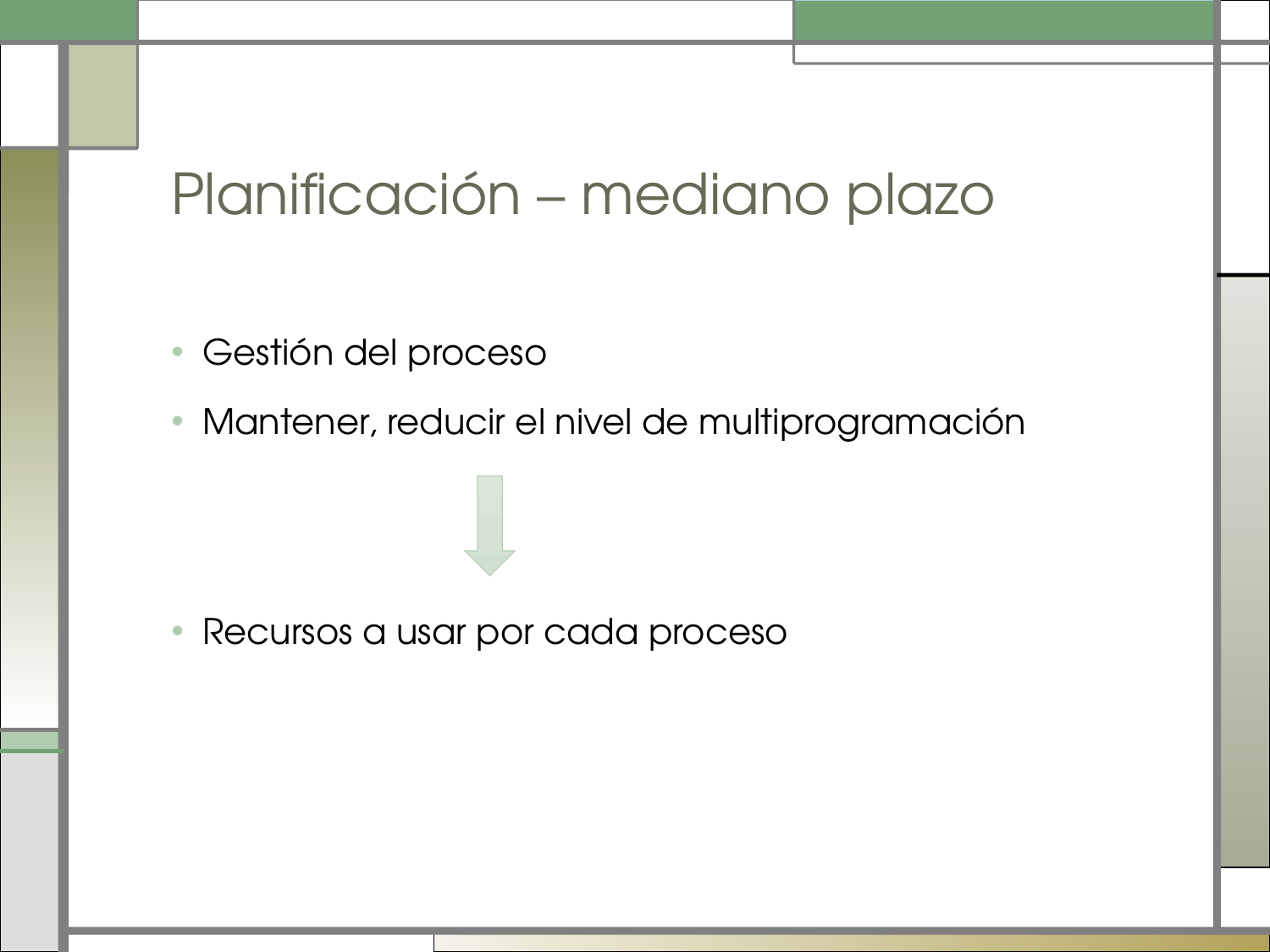

# Planificación – mediano plazo

Gestión del proceso
Mantener, reducir el nivel de multiprogramación

Recursos a usar por cada proceso